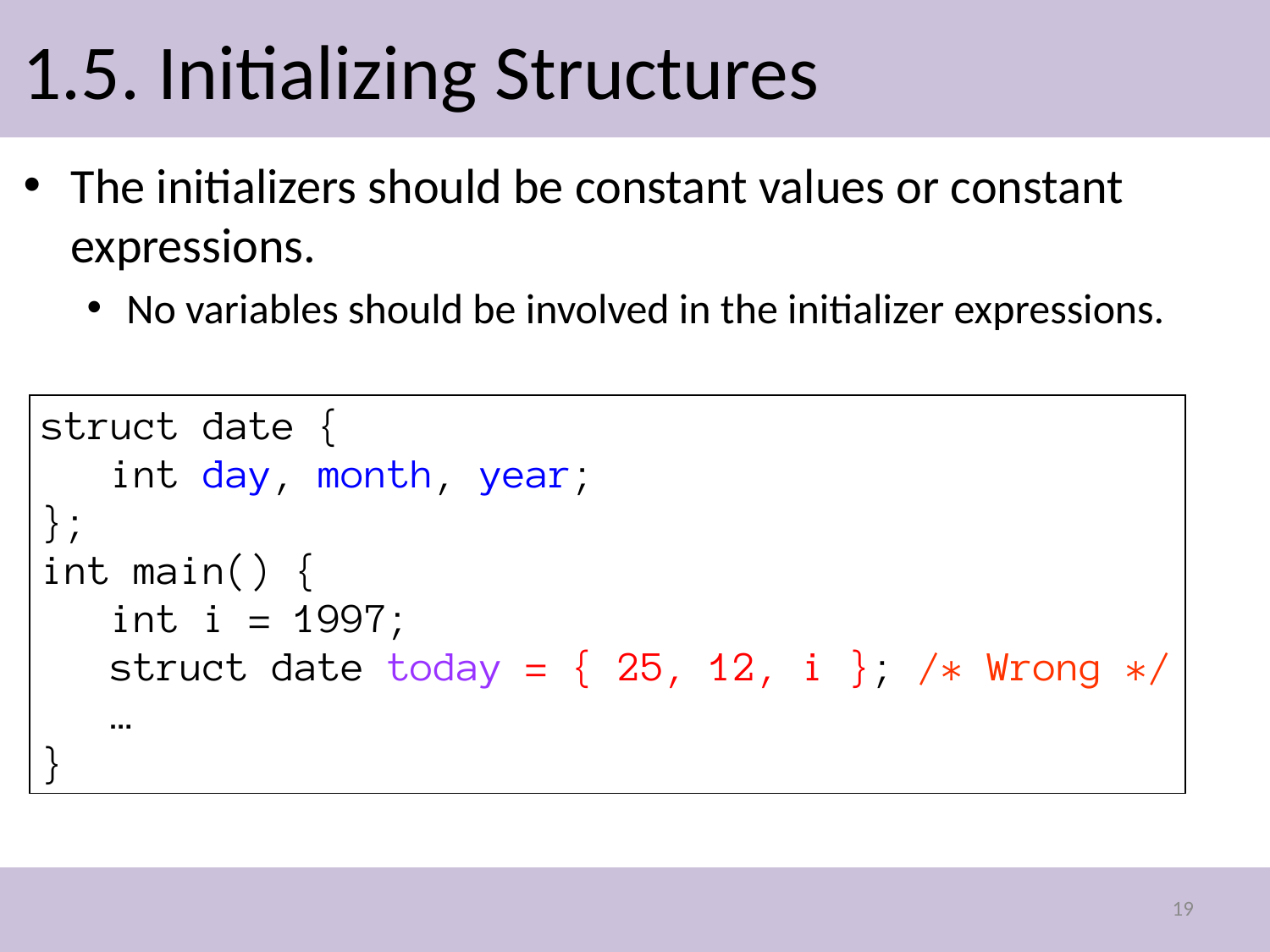

# 1.5. Initializing Structures
The initializers should be constant values or constant expressions.
No variables should be involved in the initializer expressions.

struct date {
   int day, month, year;
};
int main() {
   int i = 1997;
   struct date today = { 25, 12, i }; /* Wrong */
   …
}
19